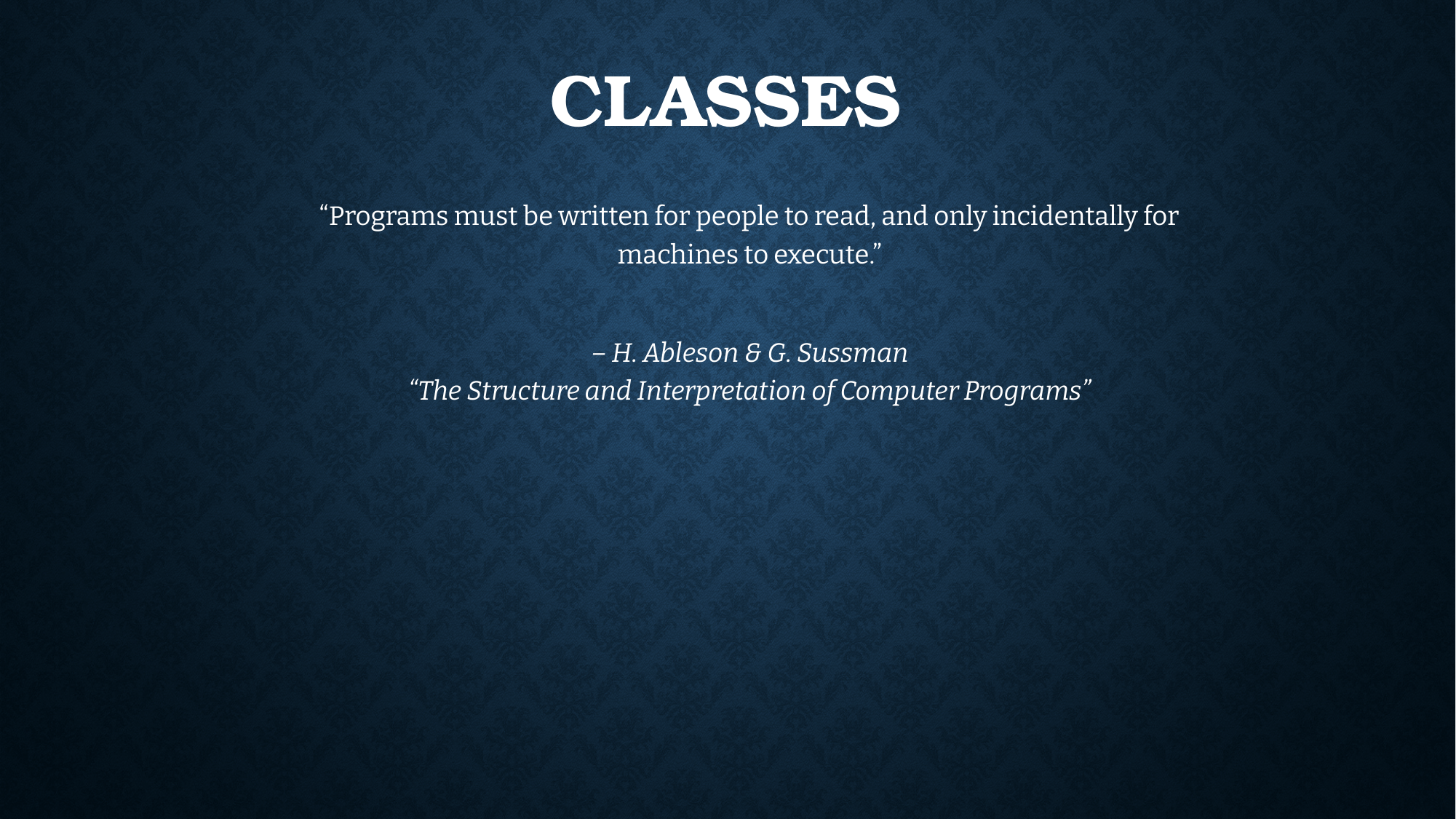

# Classes
“Programs must be written for people to read, and only incidentally for machines to execute.”

– H. Ableson & G. Sussman
“The Structure and Interpretation of Computer Programs”